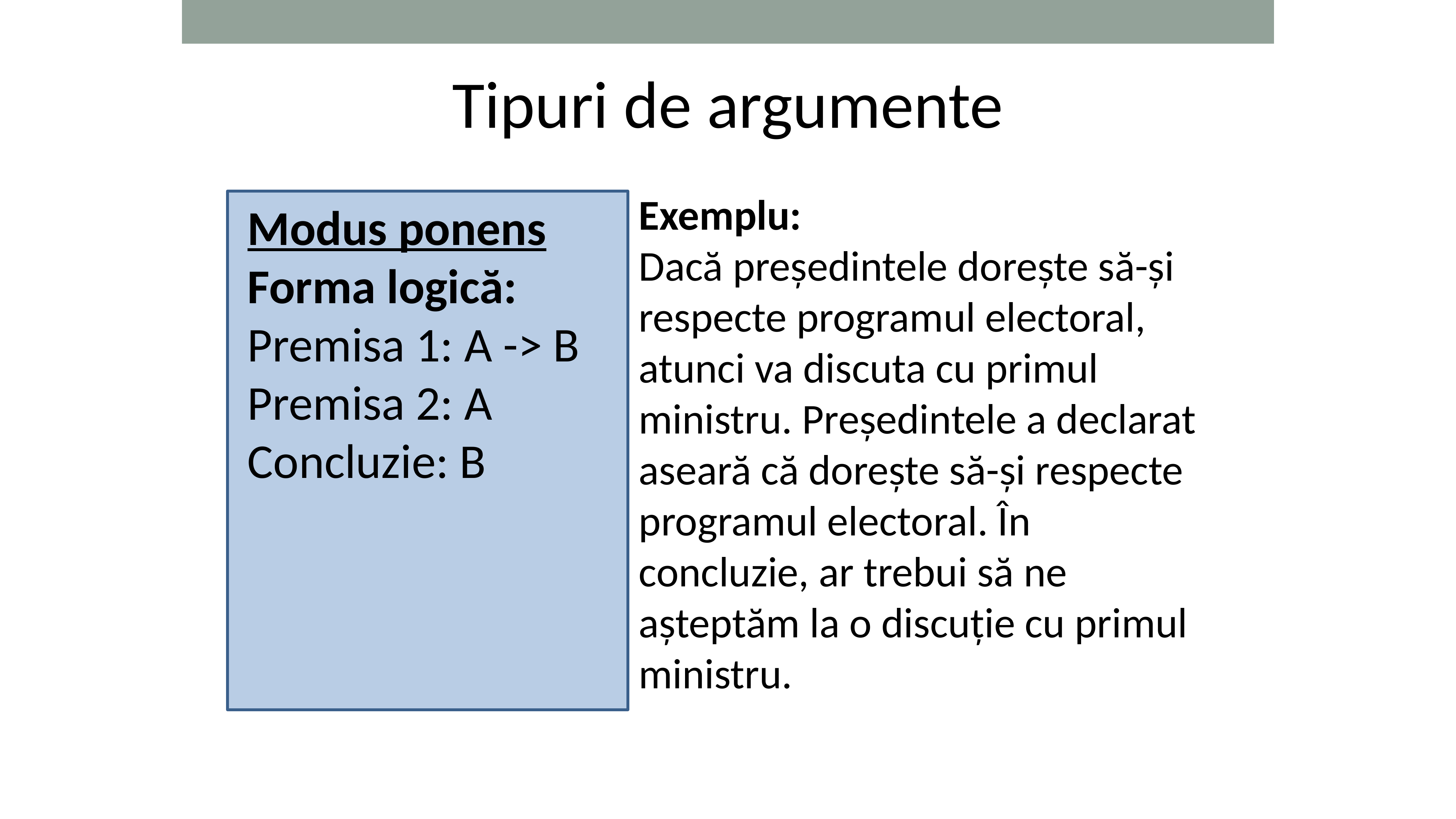

Tipuri de argumente
Exemplu:
Dacă președintele dorește să-și respecte programul electoral, atunci va discuta cu primul ministru. Președintele a declarat aseară că dorește să-și respecte programul electoral. În concluzie, ar trebui să ne așteptăm la o discuție cu primul ministru.

Modus ponens
Forma logică:
Premisa 1: A -> B
Premisa 2: A
Concluzie: B